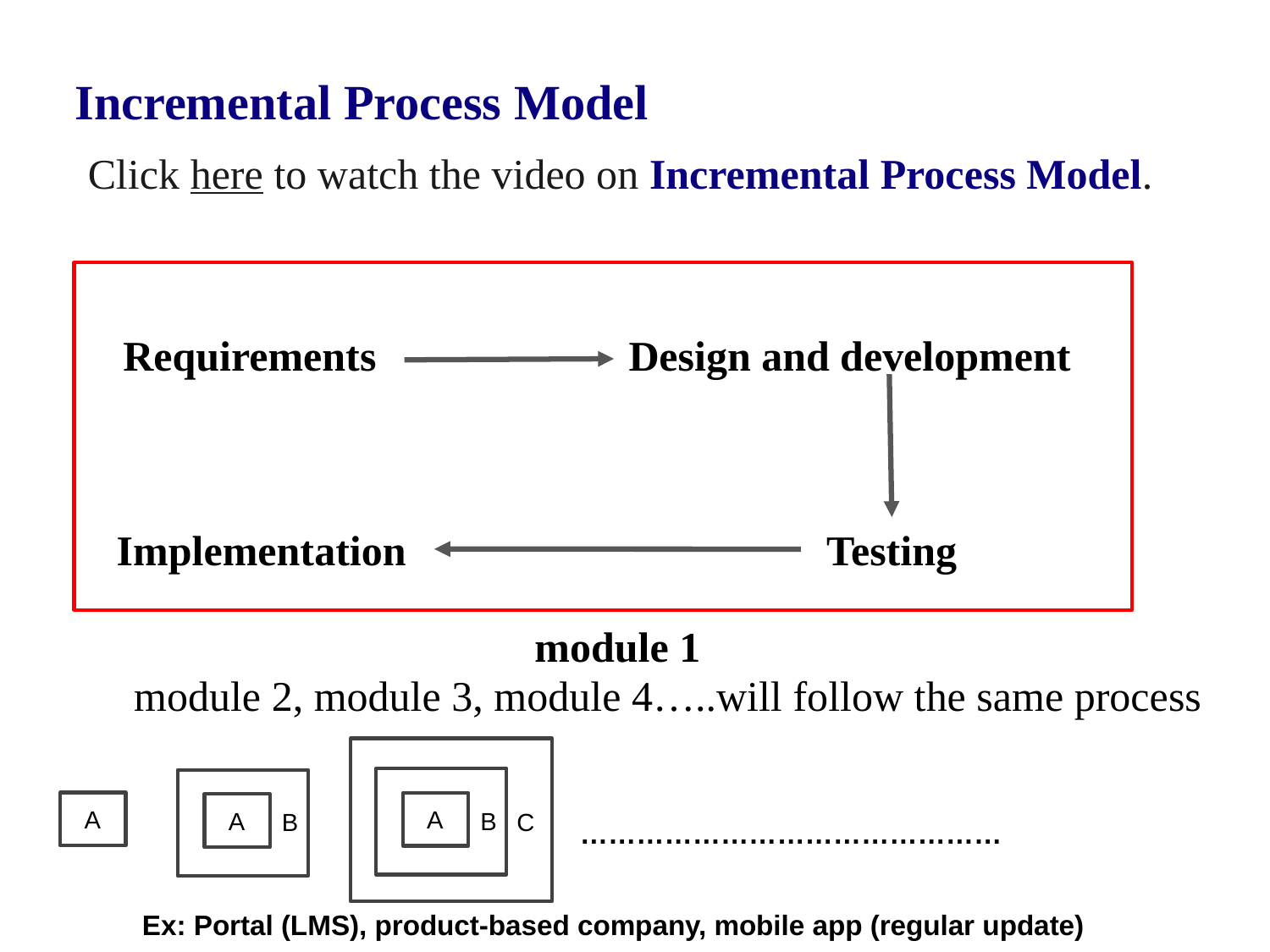

# Incremental Process Model
Click here to watch the video on Incremental Process Model.

Requirements
Design and development
Implementation
Testing
module 1
module 2, module 3, module 4…..will follow the same process

A
A
A
B
C
B
………………………………………
Ex: Portal (LMS), product-based company, mobile app (regular update)